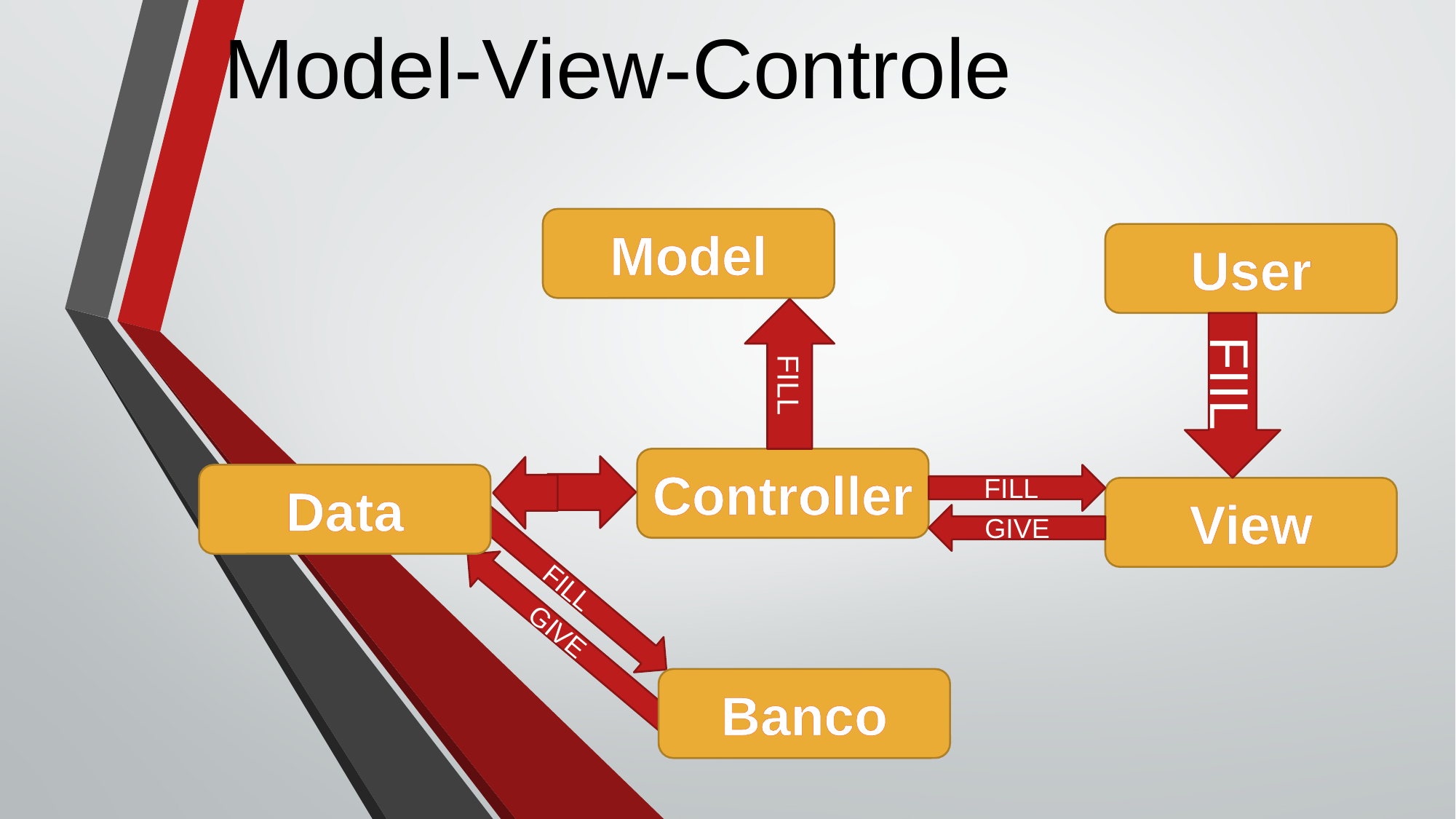

# Model-View-Controle
Model
User
FILL
FIIL
Controller

Data
FILL
View

GIVE
FILL
GIVE

Banco